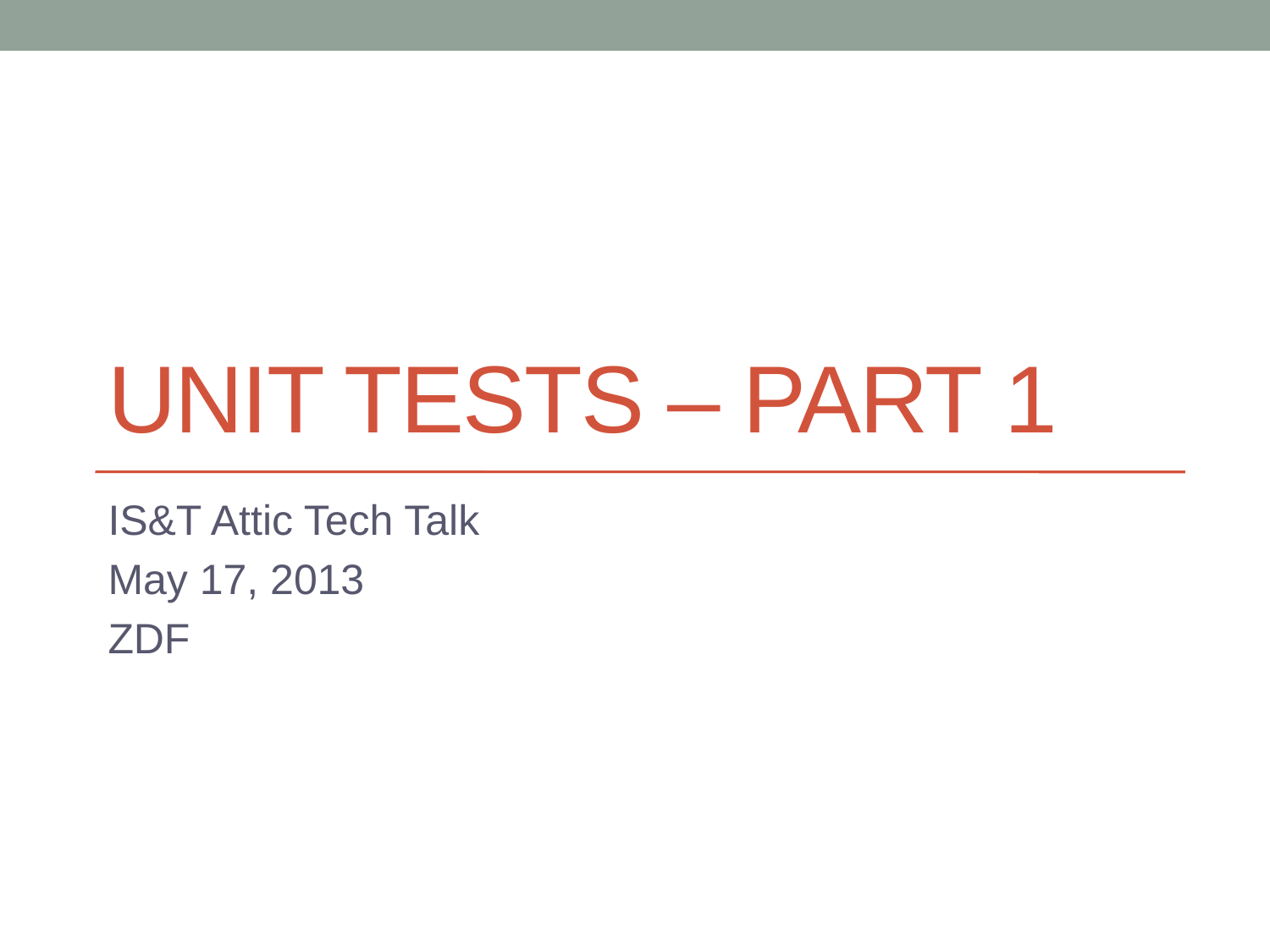

# Unit Tests – Part 1
IS&T Attic Tech Talk
May 17, 2013
ZDF